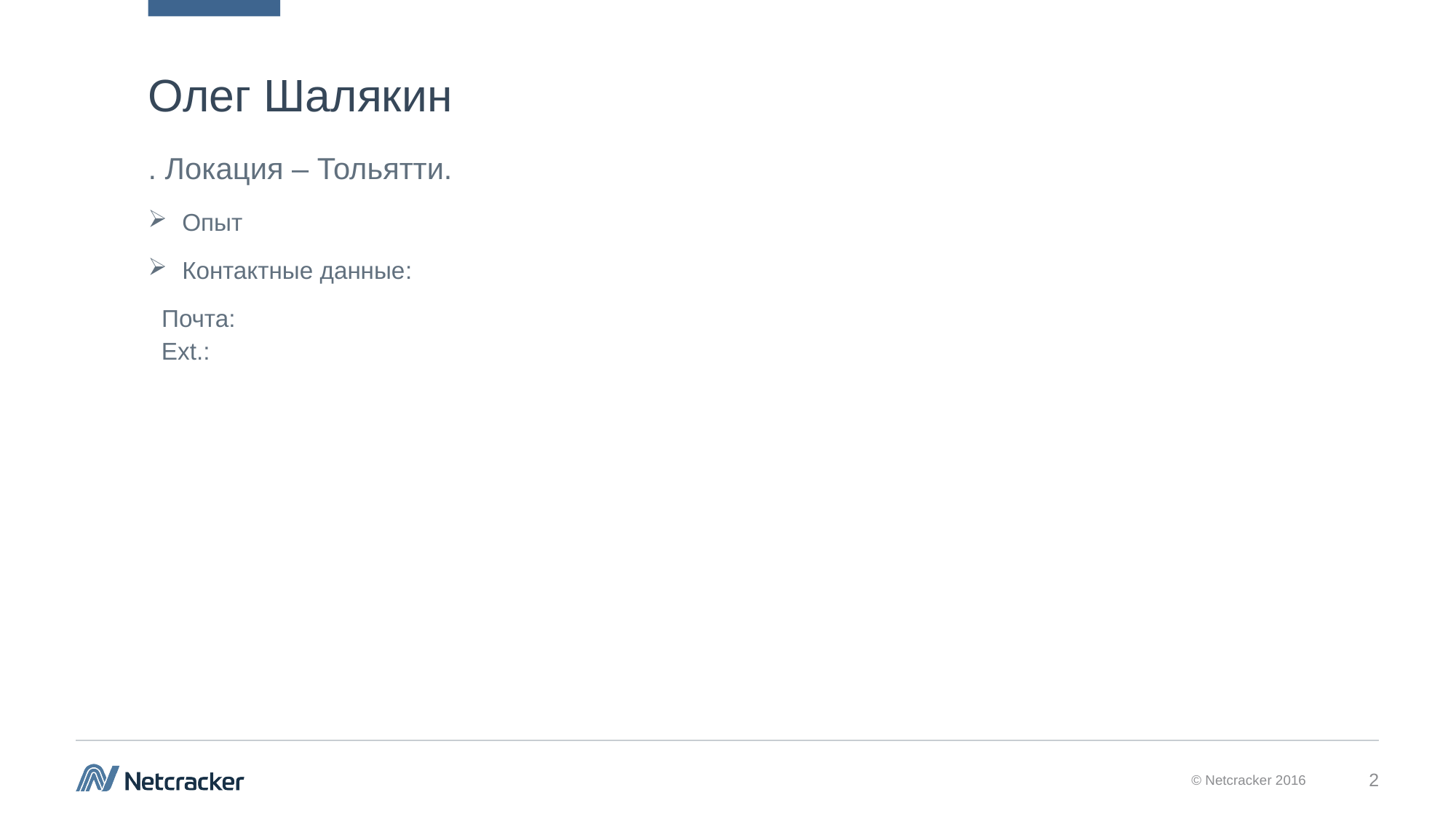

# Олег Шалякин
. Локация – Тольятти.
Опыт
Контактные данные:
  Почта:
  Ext.: